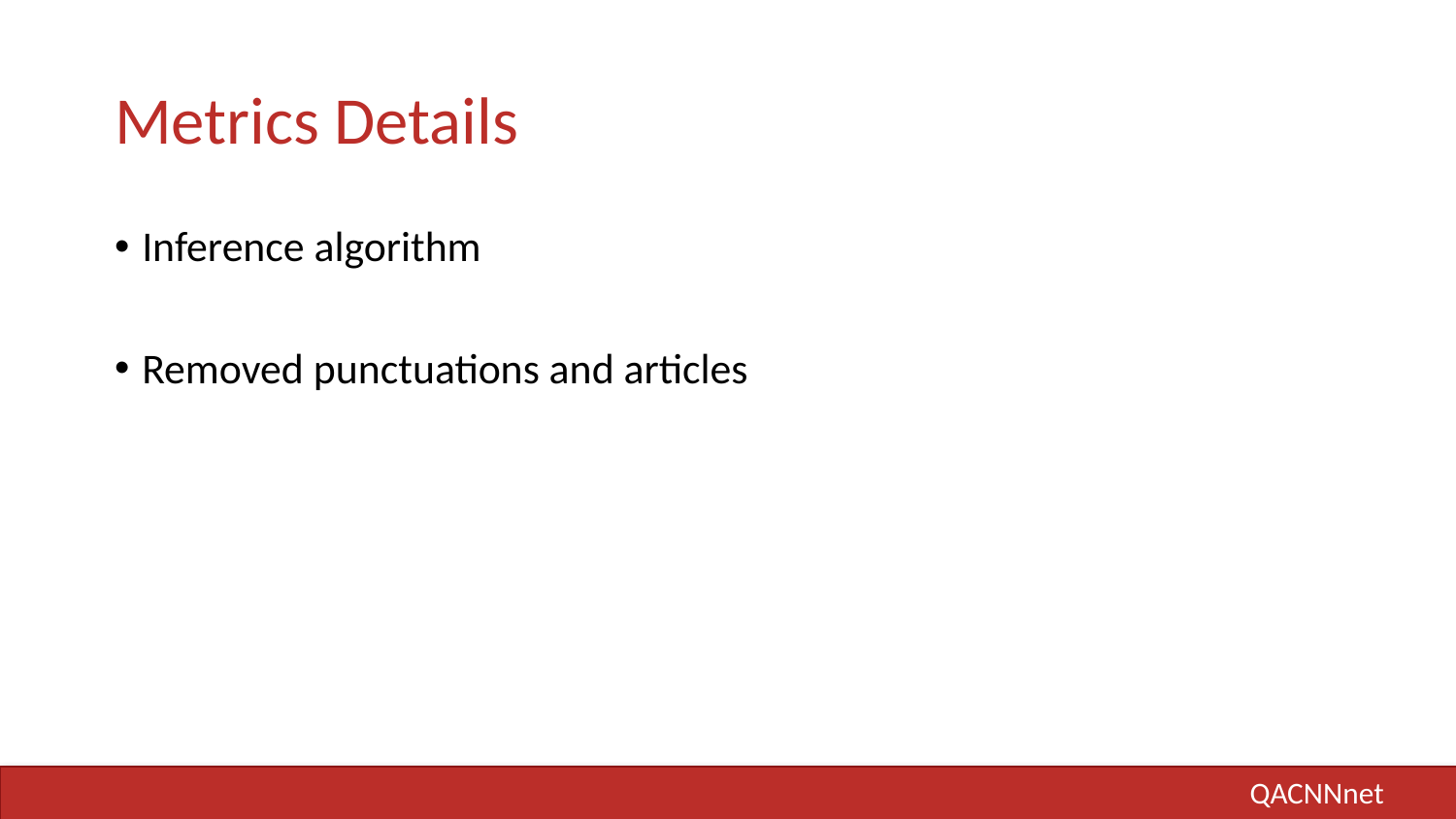

# Metrics Details
Inference algorithm

Removed punctuations and articles